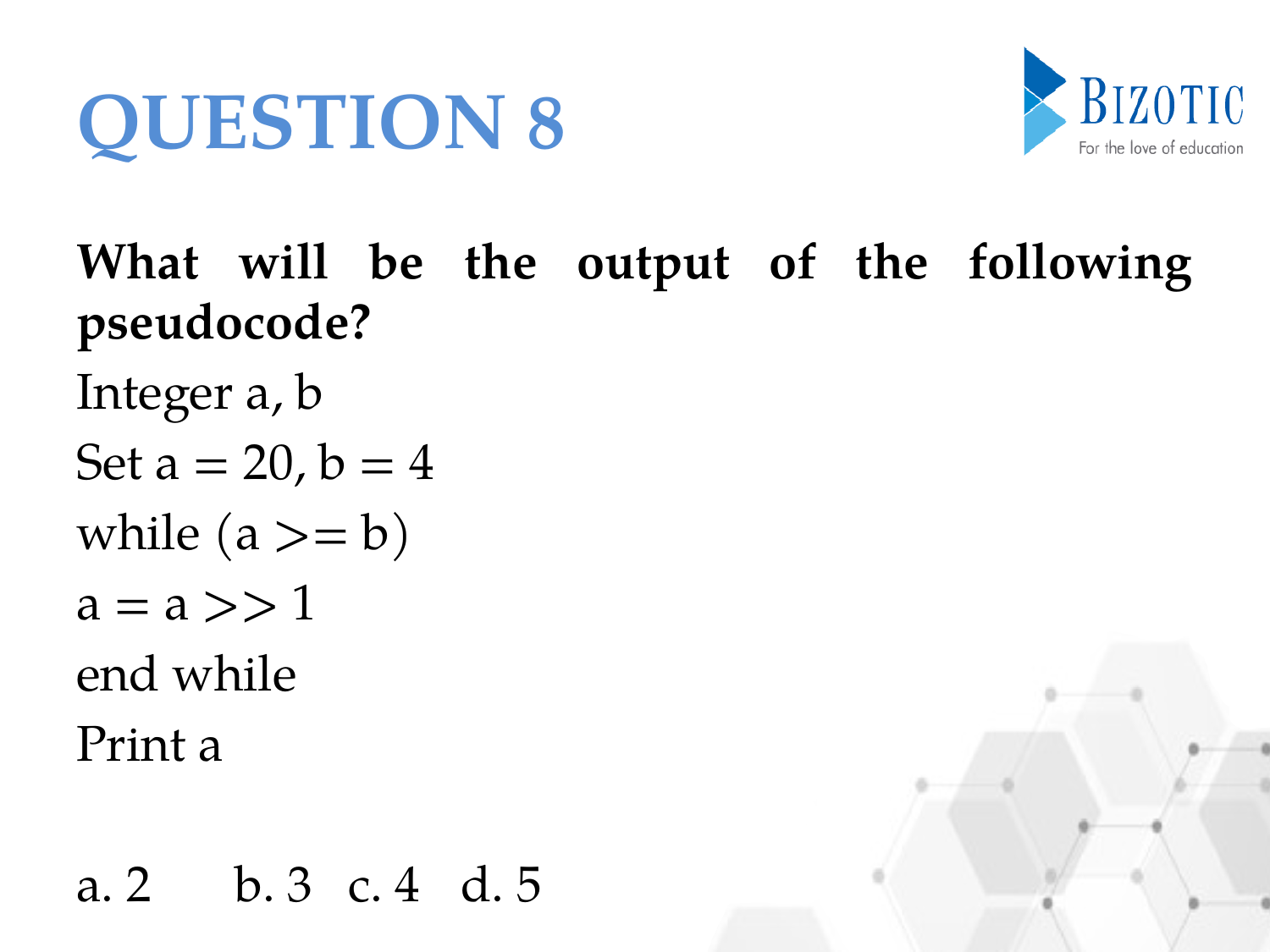

# QUESTION 8
What will be the output of the following pseudocode?
Integer a, b
Set a = 20, b = 4
while (a >= b)
a = a >> 1
end while
Print a

a. 2		b. 3		c. 4		d. 5